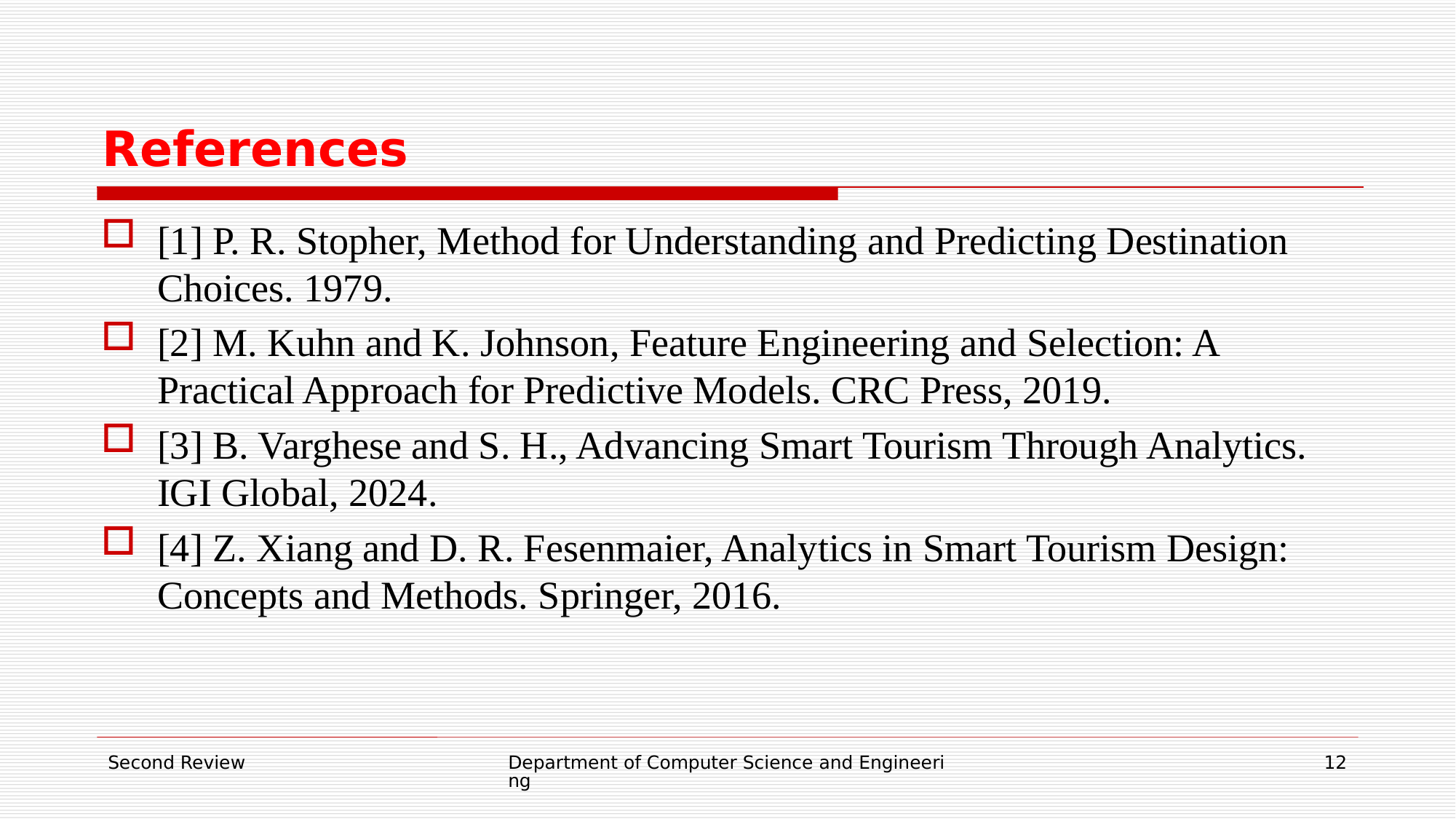

# References
[1] P. R. Stopher, Method for Understanding and Predicting Destination Choices. 1979.
[2] M. Kuhn and K. Johnson, Feature Engineering and Selection: A Practical Approach for Predictive Models. CRC Press, 2019.
[3] B. Varghese and S. H., Advancing Smart Tourism Through Analytics. IGI Global, 2024.
[4] Z. Xiang and D. R. Fesenmaier, Analytics in Smart Tourism Design: Concepts and Methods. Springer, 2016.
Second Review
Department of Computer Science and Engineering
12